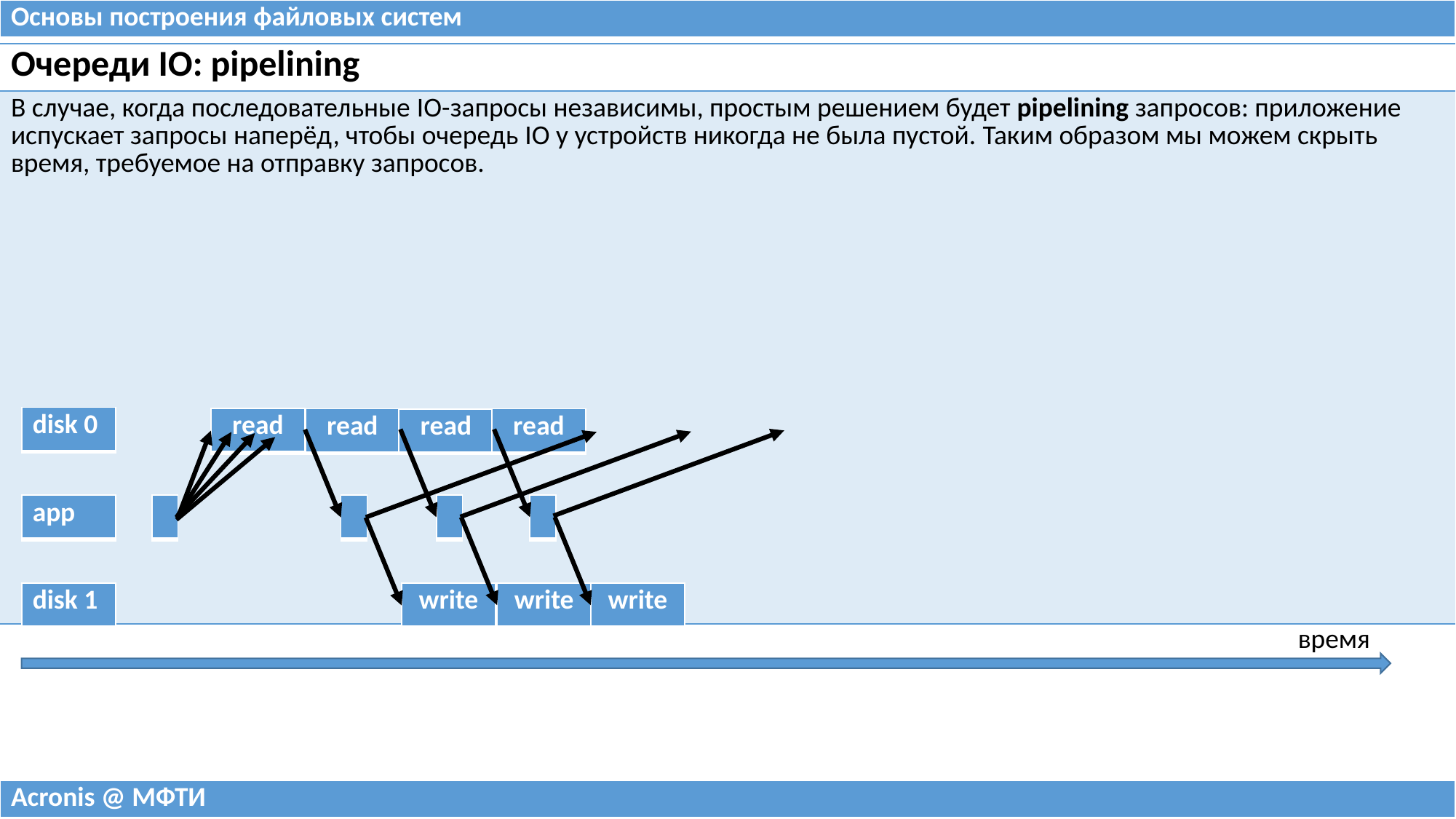

| Основы построения файловых систем |
| --- |
| Очереди IO: pipelining |
| --- |
| В случае, когда последовательные IO-запросы независимы, простым решением будет pipelining запросов: приложение испускает запросы наперёд, чтобы очередь IO у устройств никогда не была пустой. Таким образом мы можем скрыть время, требуемое на отправку запросов. |
| disk 0 |
| --- |
| read |
| --- |
| read |
| --- |
| read |
| --- |
| read |
| --- |
|  |
| --- |
|  |
| --- |
| app |
| --- |
|  |
| --- |
|  |
| --- |
| write |
| --- |
| write |
| --- |
| disk 1 |
| --- |
| write |
| --- |
время

| Acronis @ МФТИ |
| --- |